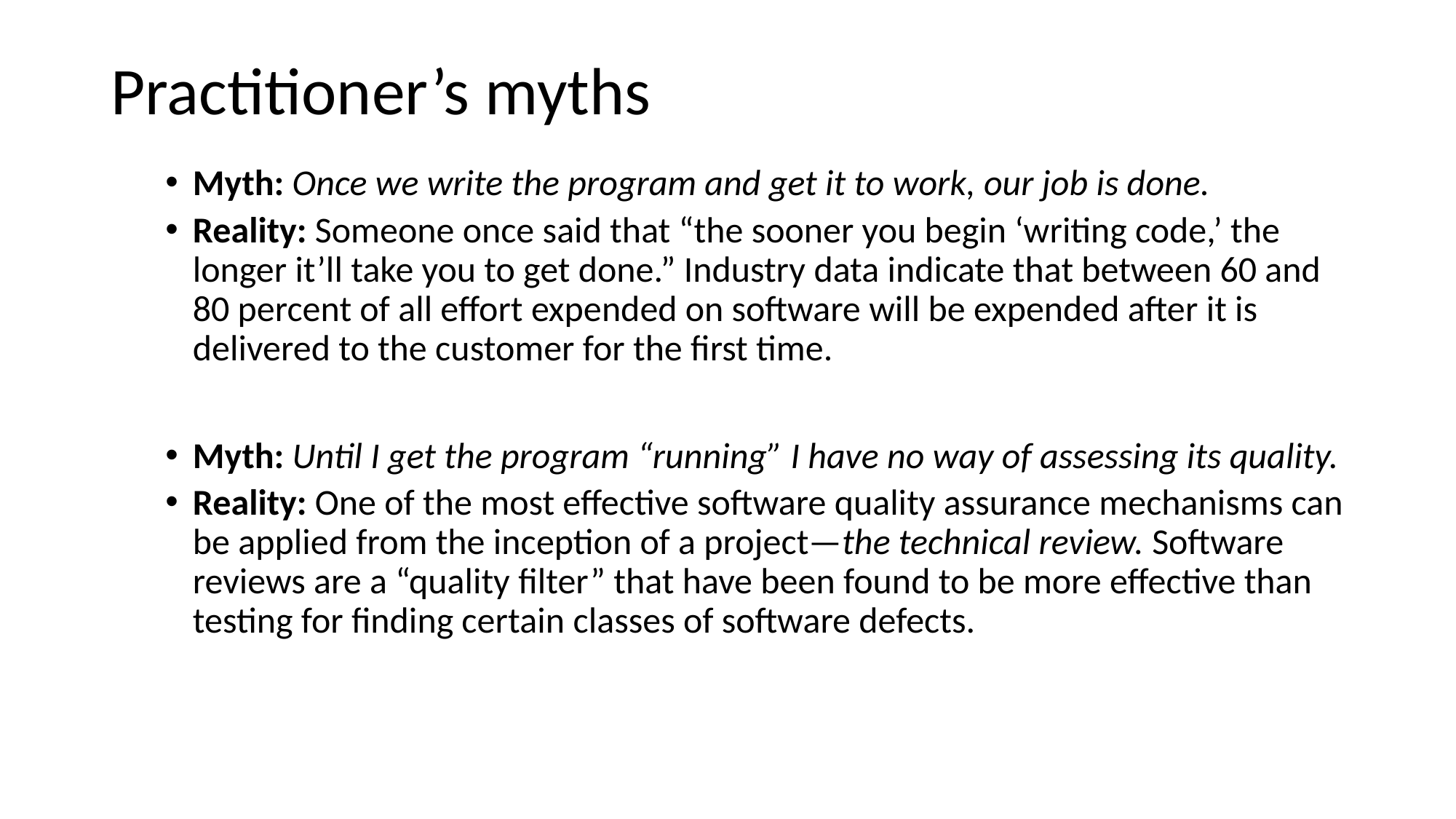

# Practitioner’s myths
Myth: Once we write the program and get it to work, our job is done.
Reality: Someone once said that “the sooner you begin ‘writing code,’ the longer it’ll take you to get done.” Industry data indicate that between 60 and 80 percent of all effort expended on software will be expended after it is delivered to the customer for the first time.

Myth: Until I get the program “running” I have no way of assessing its quality.
Reality: One of the most effective software quality assurance mechanisms can be applied from the inception of a project—the technical review. Software reviews are a “quality filter” that have been found to be more effective than testing for finding certain classes of software defects.